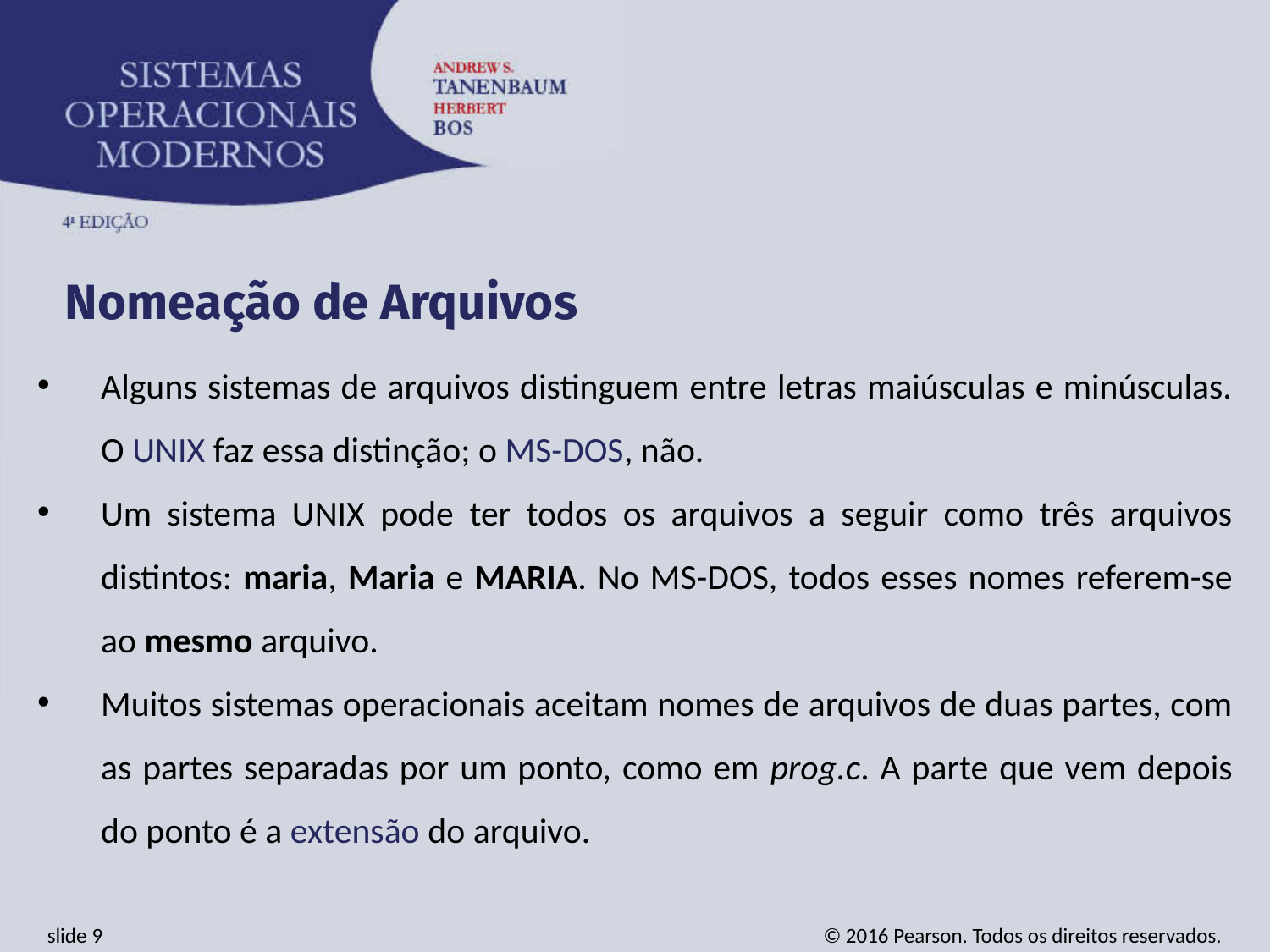

Nomeação de Arquivos
Alguns sistemas de arquivos distinguem entre letras maiúsculas e minúsculas. O UNIX faz essa distinção; o MS-DOS, não.
Um sistema UNIX pode ter todos os arquivos a seguir como três arquivos distintos: maria, Maria e MARIA. No MS-DOS, todos esses nomes referem-se ao mesmo arquivo.
Muitos sistemas operacionais aceitam nomes de arquivos de duas partes, com as partes separadas por um ponto, como em prog.c. A parte que vem depois do ponto é a extensão do arquivo.